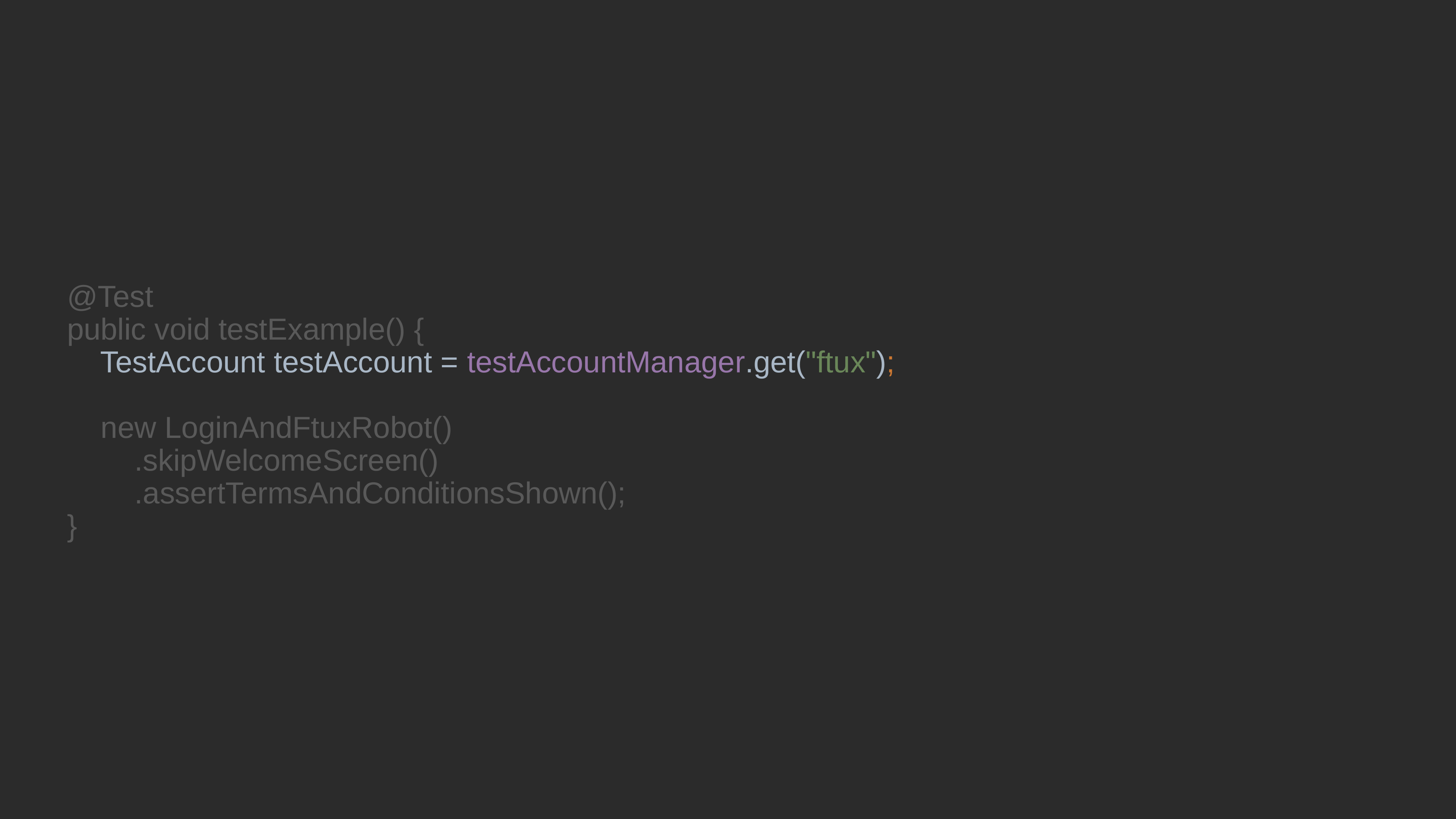

# @Test public void testExample() { TestAccount testAccount = testAccountManager.get("ftux"); new LoginAndFtuxRobot() .skipWelcomeScreen() .assertTermsAndConditionsShown(); }